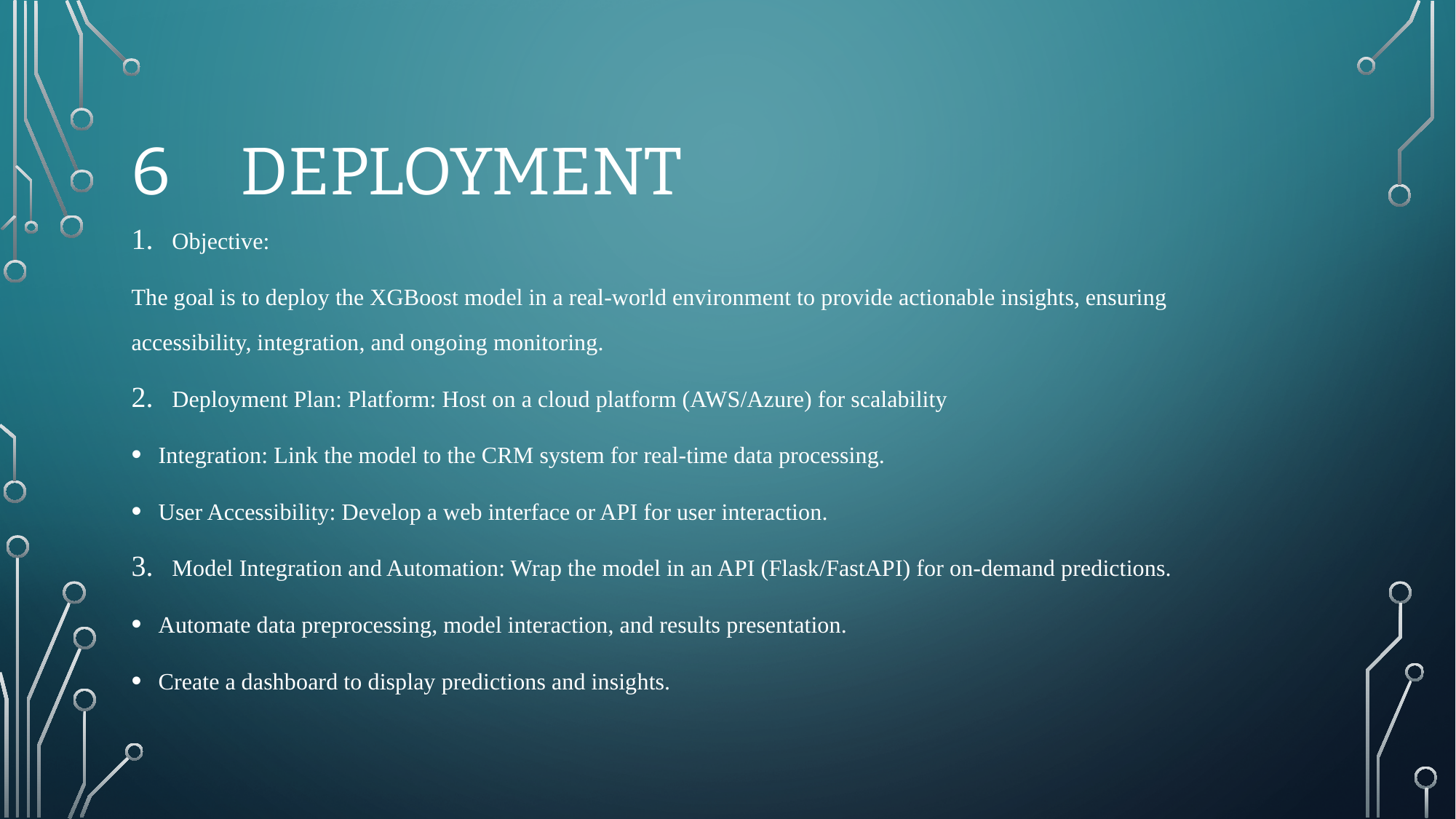

6	DEPLOYMENT
Objective:
The goal is to deploy the XGBoost model in a real-world environment to provide actionable insights, ensuring accessibility, integration, and ongoing monitoring.
Deployment Plan: Platform: Host on a cloud platform (AWS/Azure) for scalability
Integration: Link the model to the CRM system for real-time data processing.
User Accessibility: Develop a web interface or API for user interaction.
Model Integration and Automation: Wrap the model in an API (Flask/FastAPI) for on-demand predictions.
Automate data preprocessing, model interaction, and results presentation.
Create a dashboard to display predictions and insights.